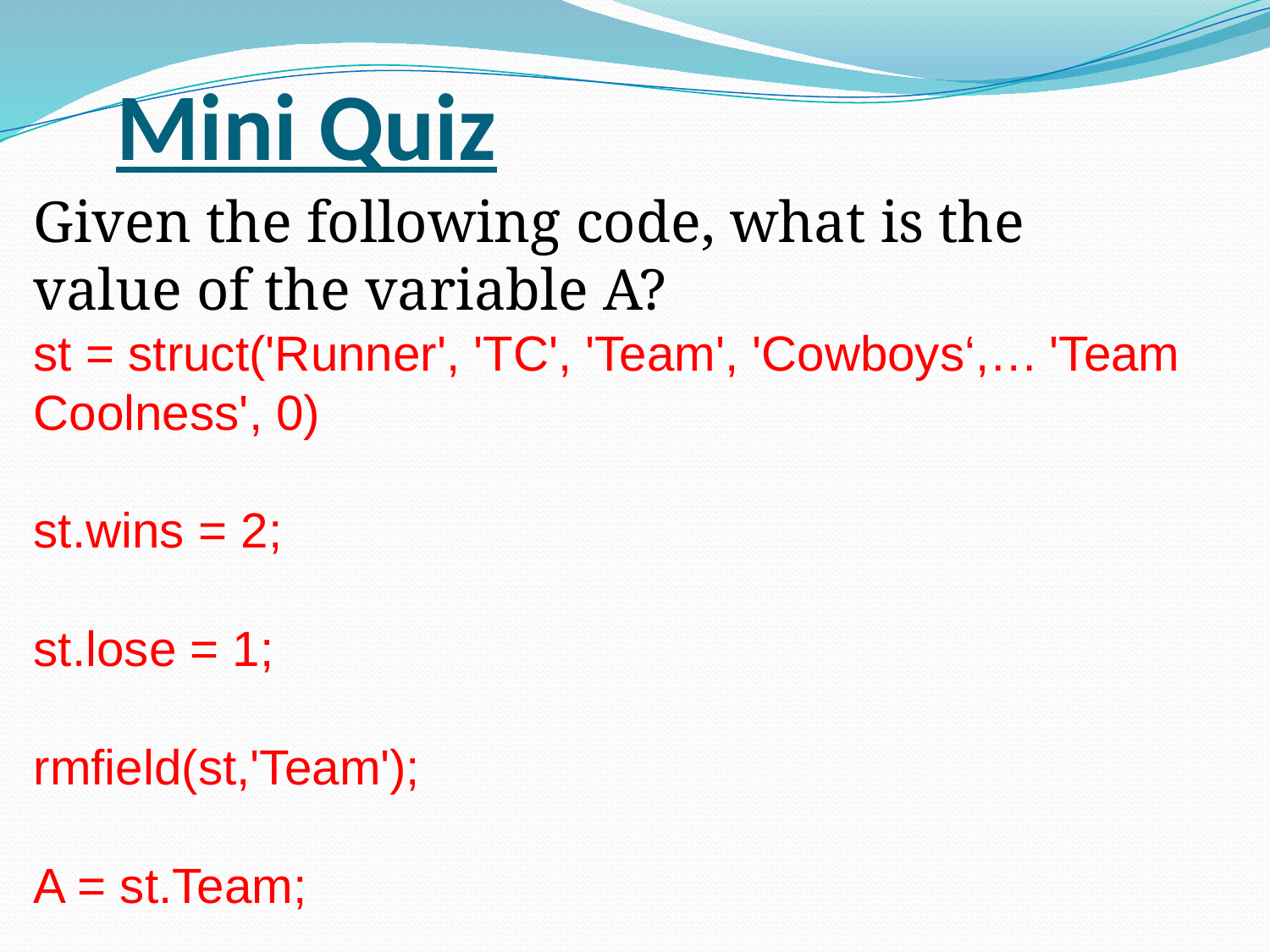

# Mini Quiz
Given the following code, what is the value of the variable A?
st = struct('Runner', 'TC', 'Team', 'Cowboys‘,…	'Team Coolness', 0)

st.wins = 2;

st.lose = 1;

rmfield(st,'Team');

A = st.Team;